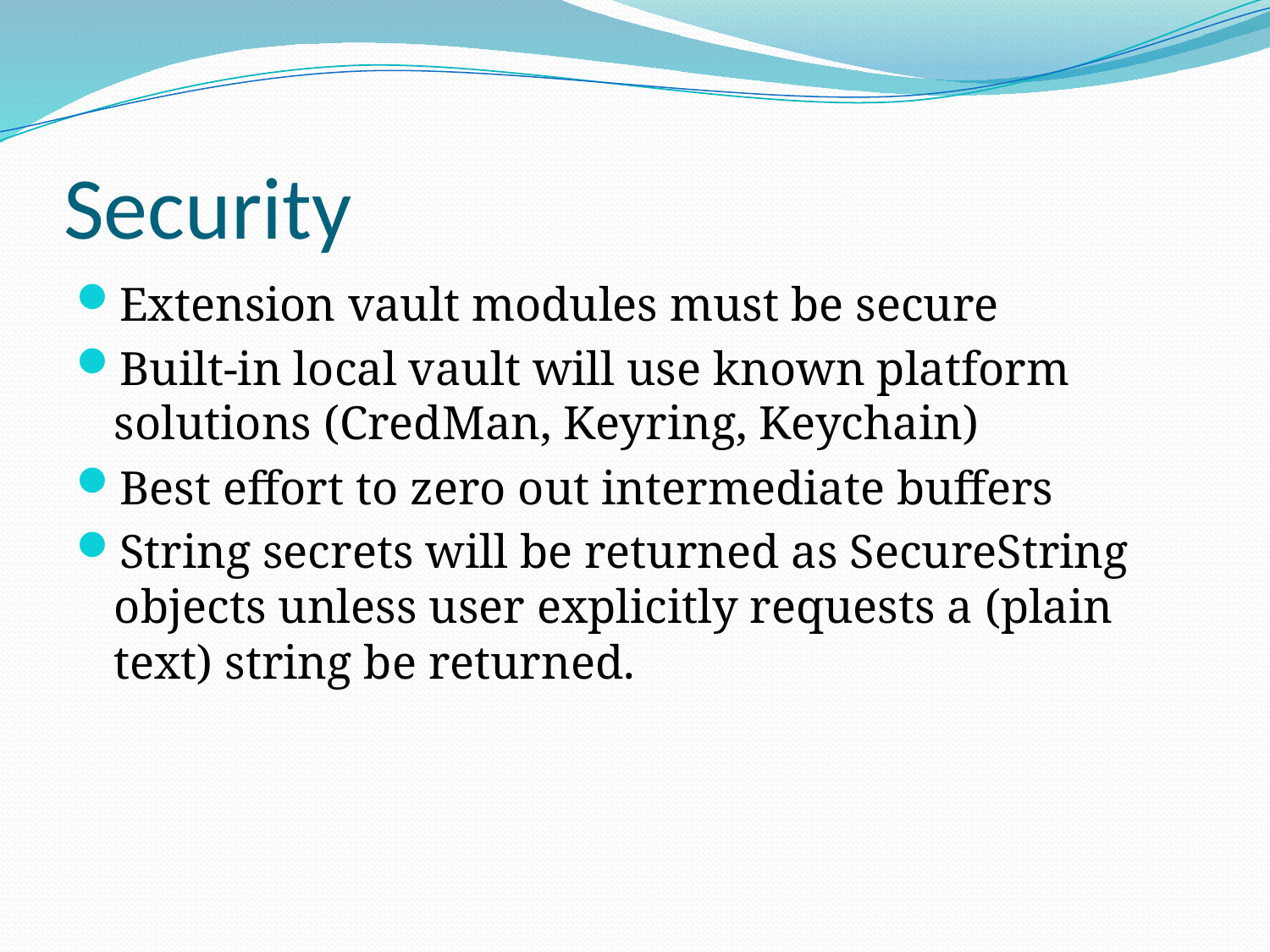

# Security
Extension vault modules must be secure
Built-in local vault will use known platform solutions (CredMan, Keyring, Keychain)
Best effort to zero out intermediate buffers
String secrets will be returned as SecureString objects unless user explicitly requests a (plain text) string be returned.